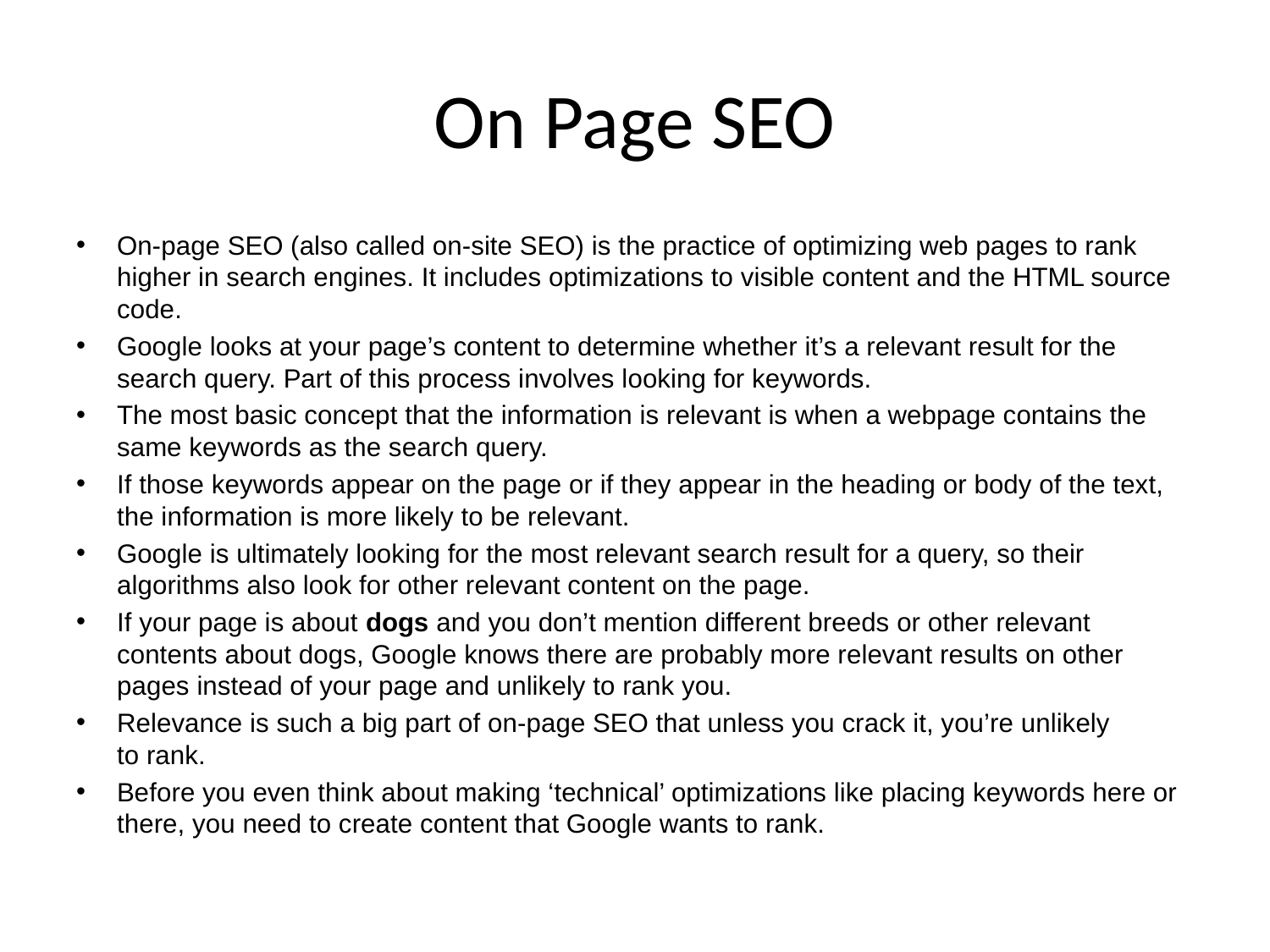

# On Page SEO
On-page SEO (also called on-site SEO) is the practice of optimizing web pages to rank higher in search engines. It includes optimizations to visible content and the HTML source code.
Google looks at your page’s content to determine whether it’s a relevant result for the search query. Part of this process involves looking for keywords.
The most basic concept that the information is relevant is when a webpage contains the same keywords as the search query.
If those keywords appear on the page or if they appear in the heading or body of the text, the information is more likely to be relevant.
Google is ultimately looking for the most relevant search result for a query, so their algorithms also look for other relevant content on the page.
If your page is about dogs and you don’t mention different breeds or other relevant contents about dogs, Google knows there are probably more relevant results on other pages instead of your page and unlikely to rank you.
Relevance is such a big part of on-page SEO that unless you crack it, you’re unlikely to rank.
Before you even think about making ‘technical’ optimizations like placing keywords here or there, you need to create content that Google wants to rank.